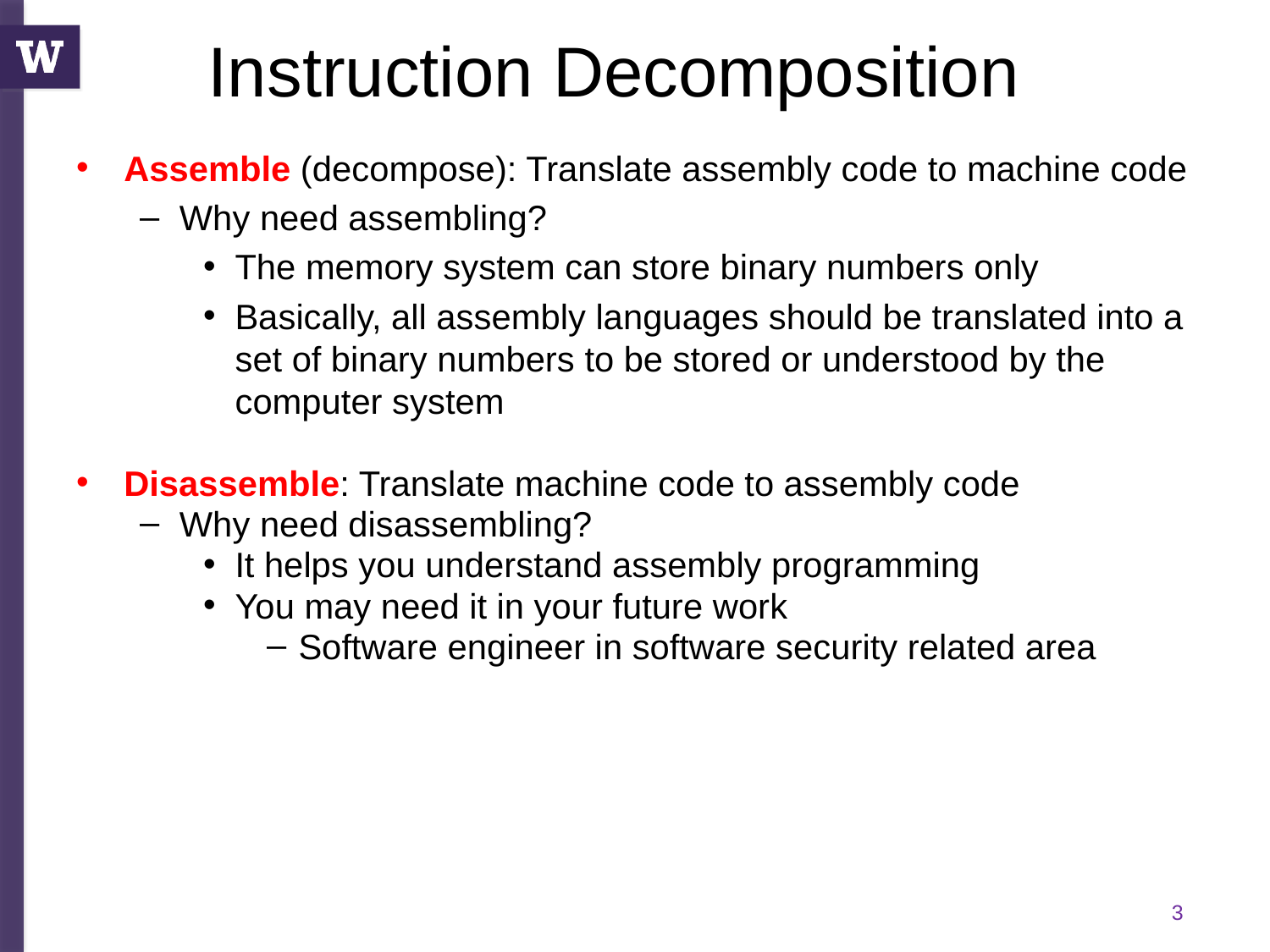

# Instruction Decomposition
Assemble (decompose): Translate assembly code to machine code
Why need assembling?
The memory system can store binary numbers only
Basically, all assembly languages should be translated into a set of binary numbers to be stored or understood by the computer system

Disassemble: Translate machine code to assembly code
Why need disassembling?
It helps you understand assembly programming
You may need it in your future work
Software engineer in software security related area